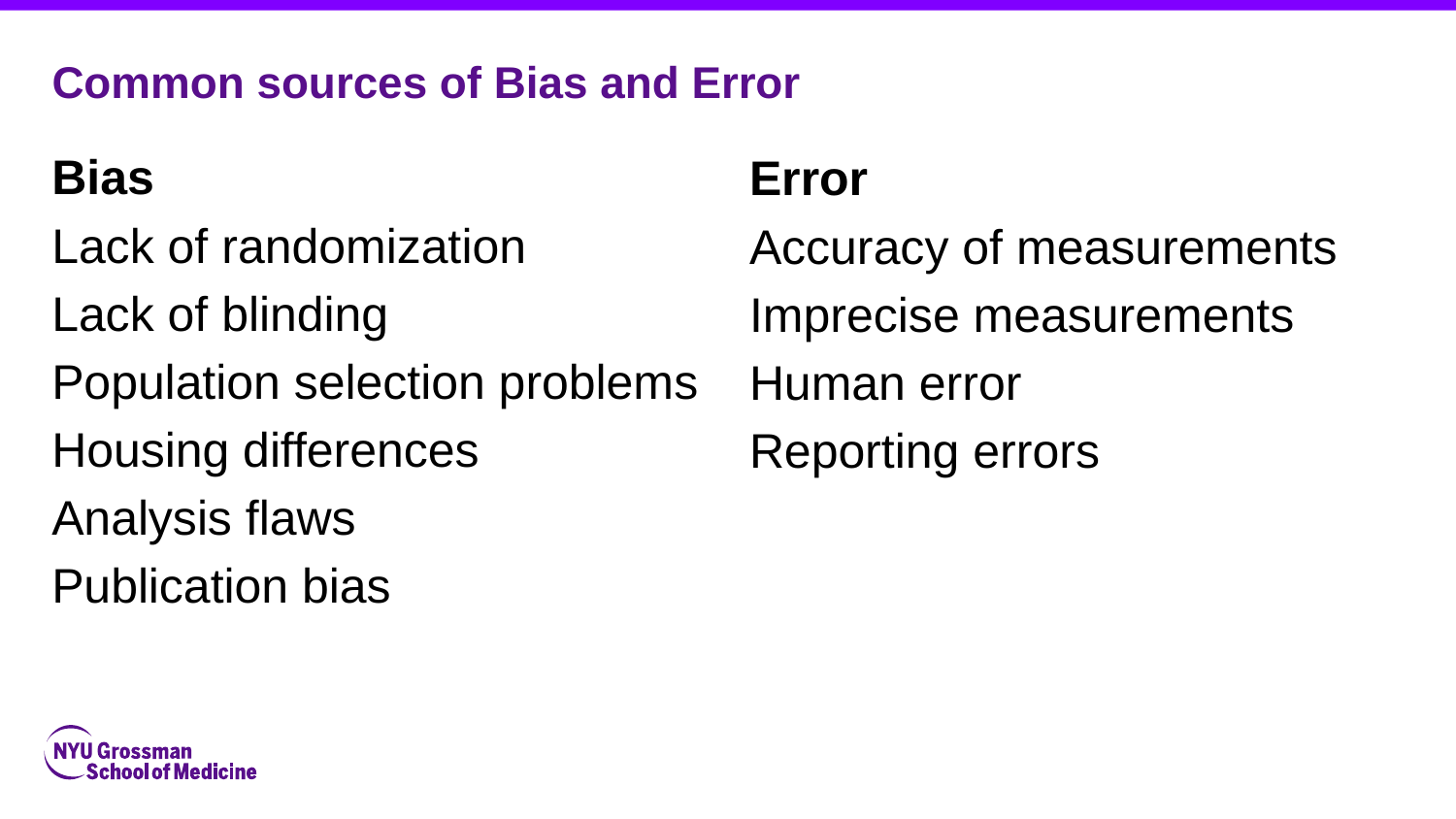

# Common sources of Bias and Error
Bias
Lack of randomization
Lack of blinding
Population selection problems
Housing differences
Analysis flaws
Publication bias

Error
Accuracy of measurements
Imprecise measurements
Human error
Reporting errors

11
NYU Langone Health